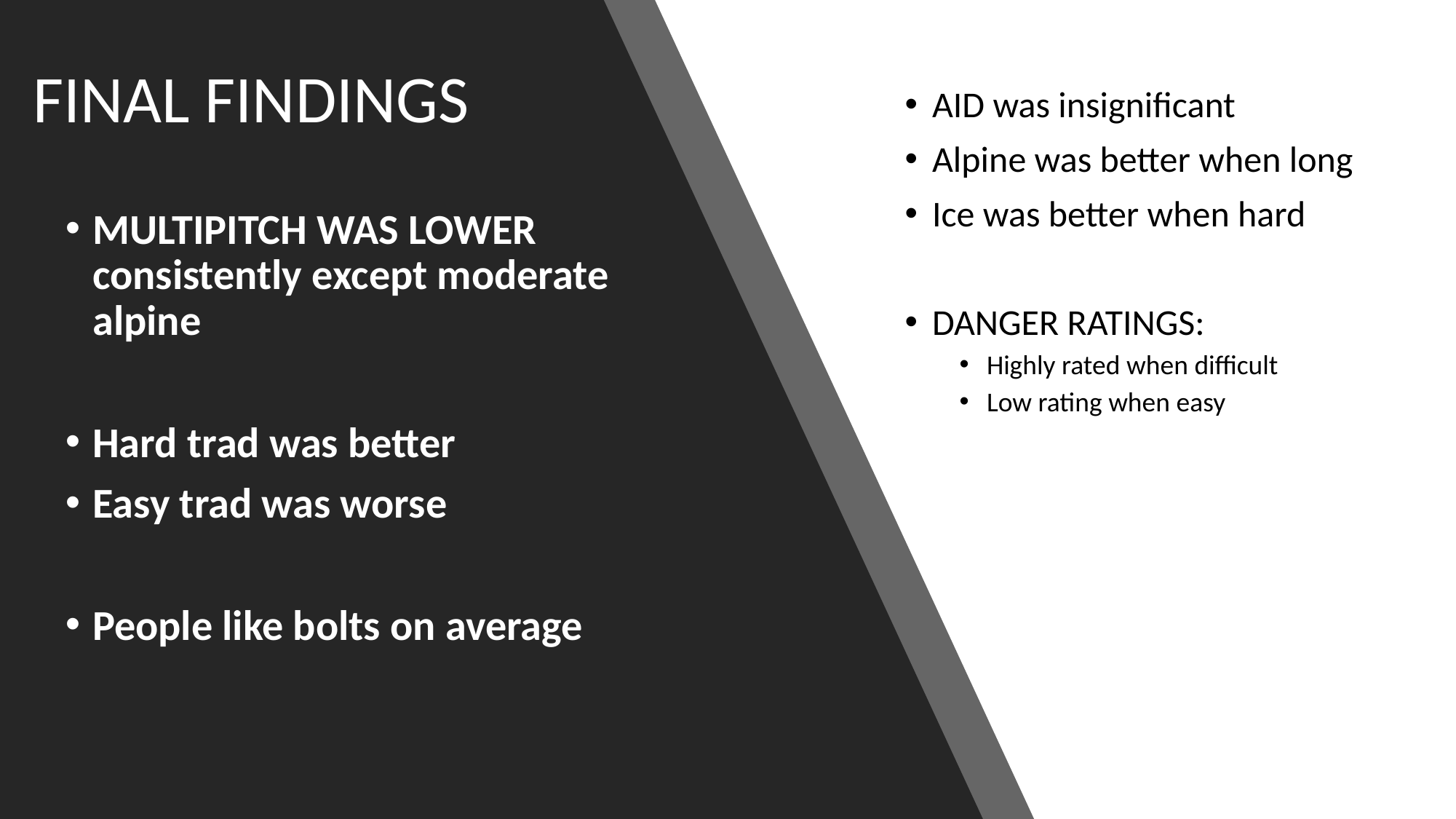

# FINAL FINDINGS
AID was insignificant
Alpine was better when long
Ice was better when hard

DANGER RATINGS:
Highly rated when difficult
Low rating when easy

MULTIPITCH WAS LOWER consistently except moderate alpine

Hard trad was better
Easy trad was worse

People like bolts on average